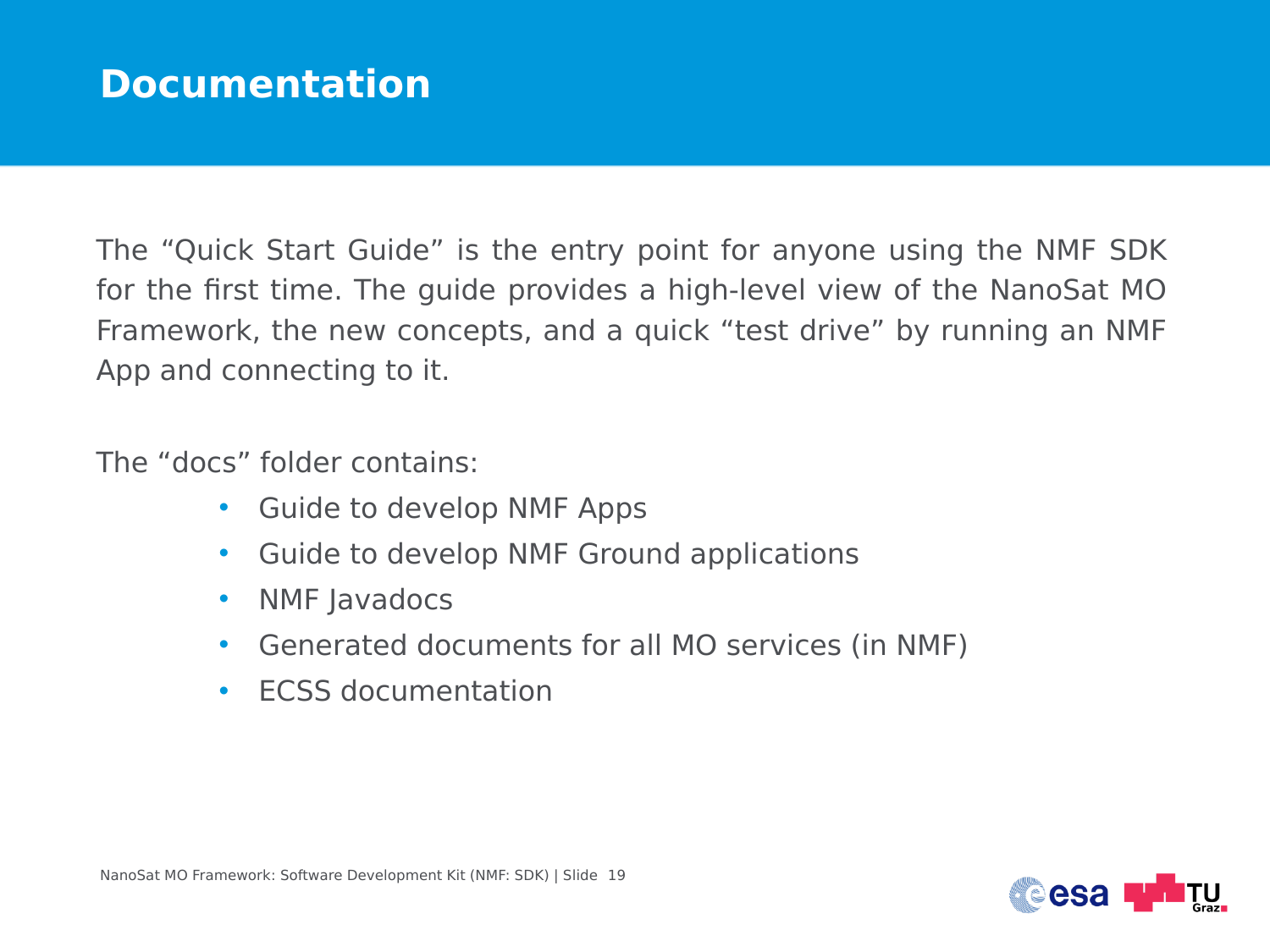

# Documentation
The “Quick Start Guide” is the entry point for anyone using the NMF SDK for the first time. The guide provides a high-level view of the NanoSat MO Framework, the new concepts, and a quick “test drive” by running an NMF App and connecting to it.

The “docs” folder contains:
Guide to develop NMF Apps
Guide to develop NMF Ground applications
NMF Javadocs
Generated documents for all MO services (in NMF)
ECSS documentation